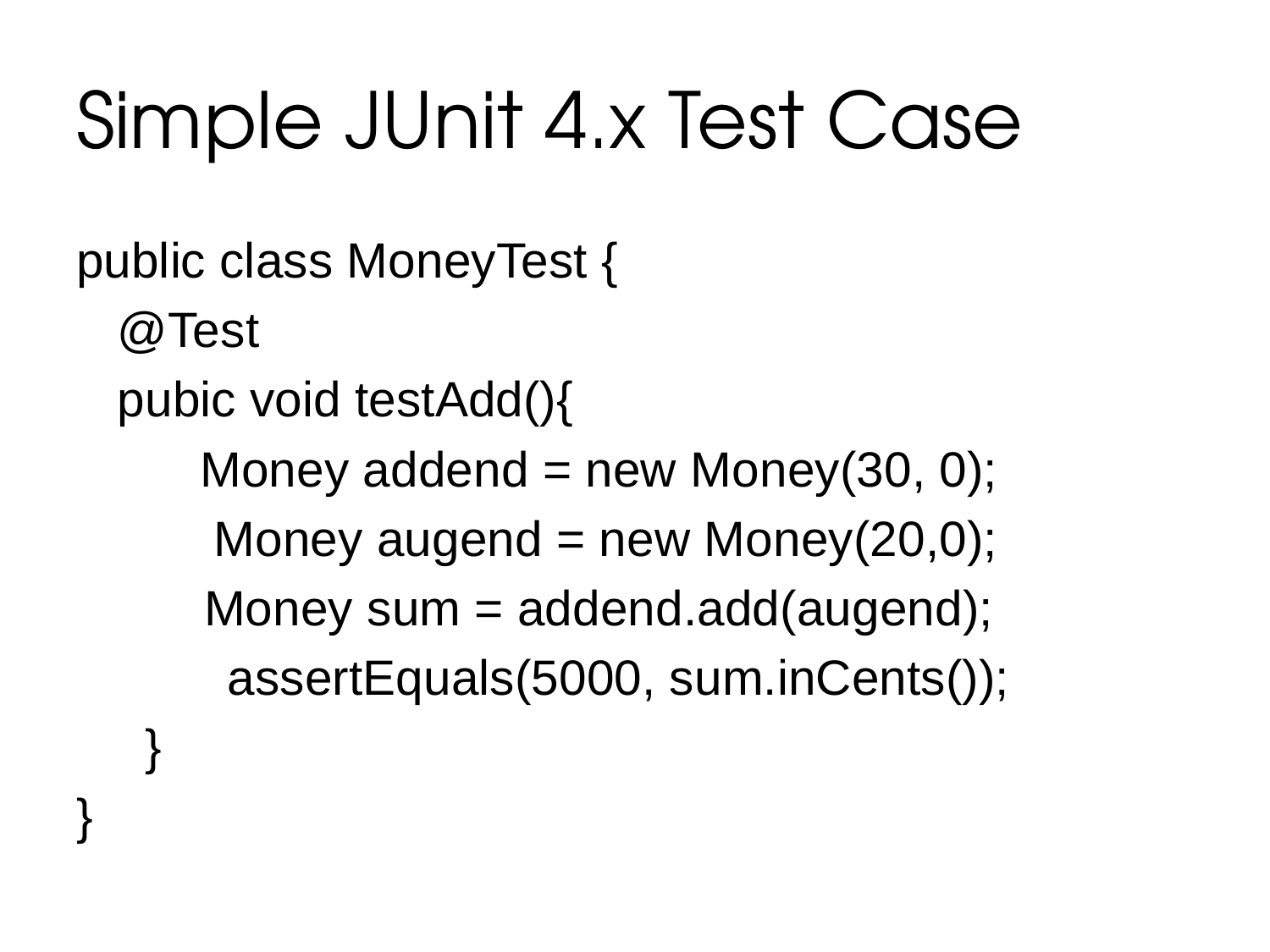

# Simple JUnit 4.x Test Case
public class MoneyTest {
   @Test
   pubic void testAdd(){
         Money addend = new Money(30, 0);
          Money augend = new Money(20,0);
	      Money sum = addend.add(augend);
           assertEquals(5000, sum.inCents());
     }
}